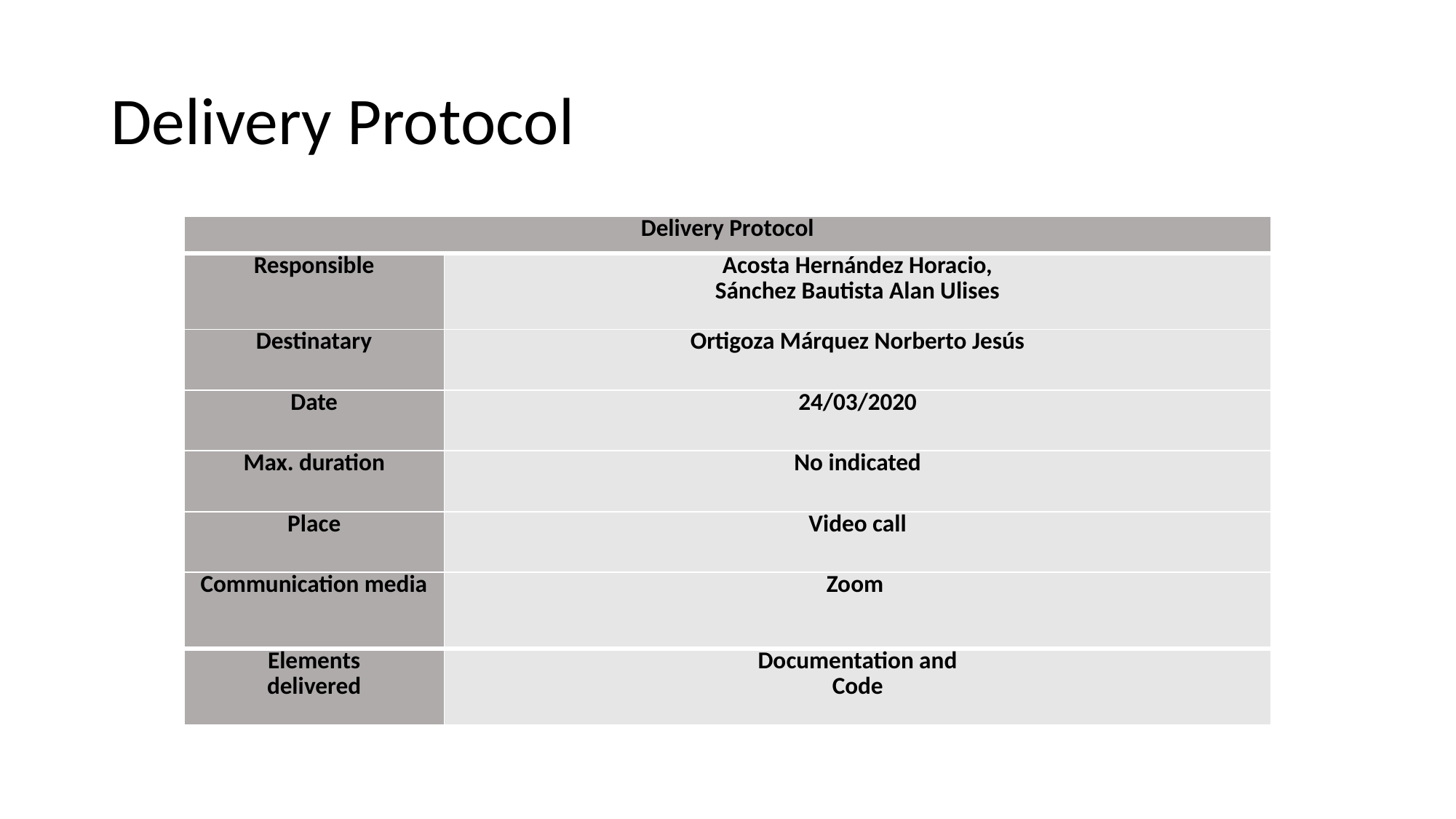

# Delivery Protocol
| Delivery Protocol |  |
| --- | --- |
| Responsible | Acosta Hernández Horacio, Sánchez Bautista Alan Ulises |
| Destinatary | Ortigoza Márquez Norberto Jesús |
| Date | 24/03/2020 |
| Max. duration | No indicated |
| Place | Video call |
| Communication media | Zoom |
| Elements delivered | Documentation and Code |